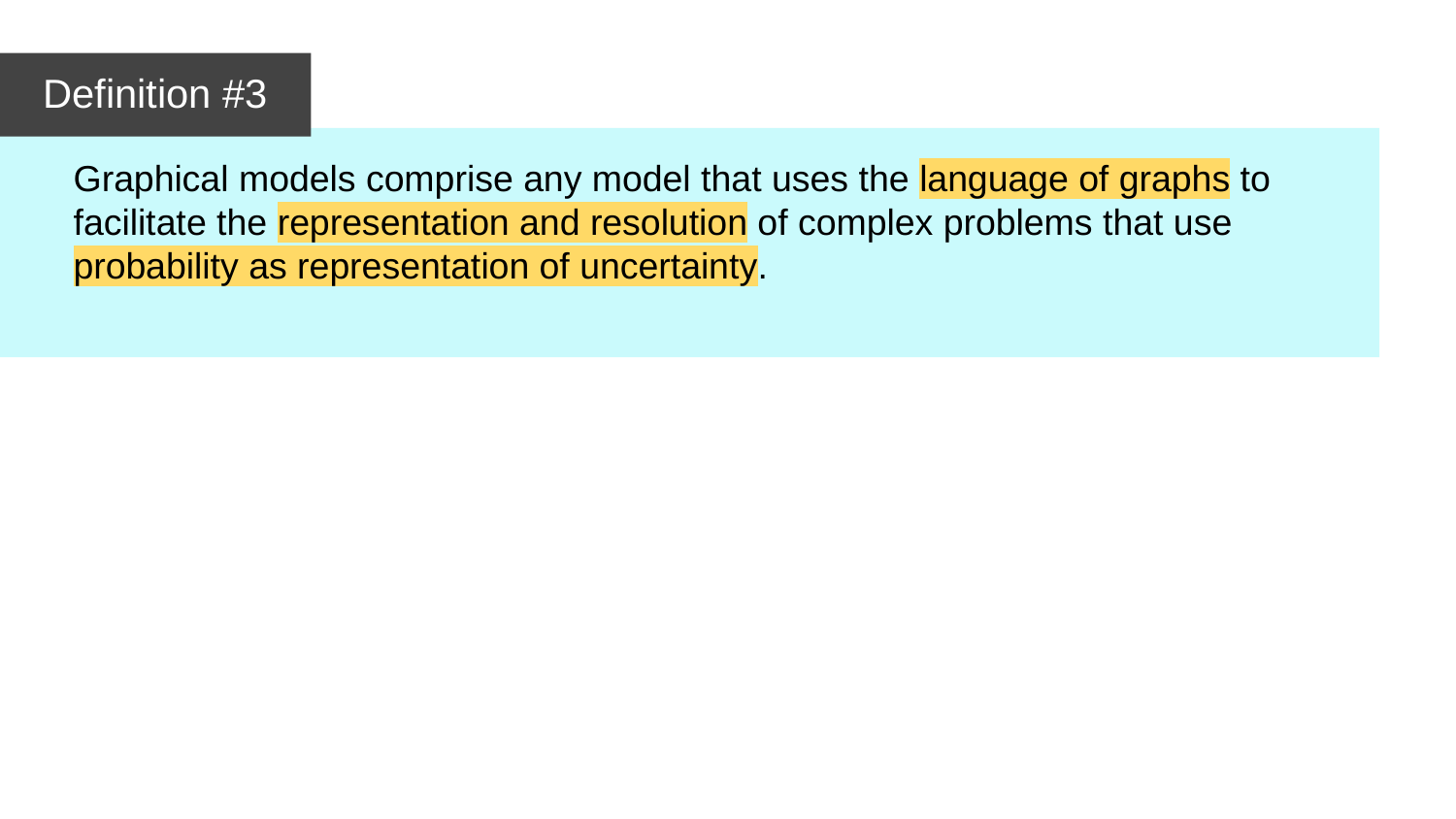

Definition #3

Graphical models comprise any model that uses the language of graphs to facilitate the representation and resolution of complex problems that use probability as representation of uncertainty.